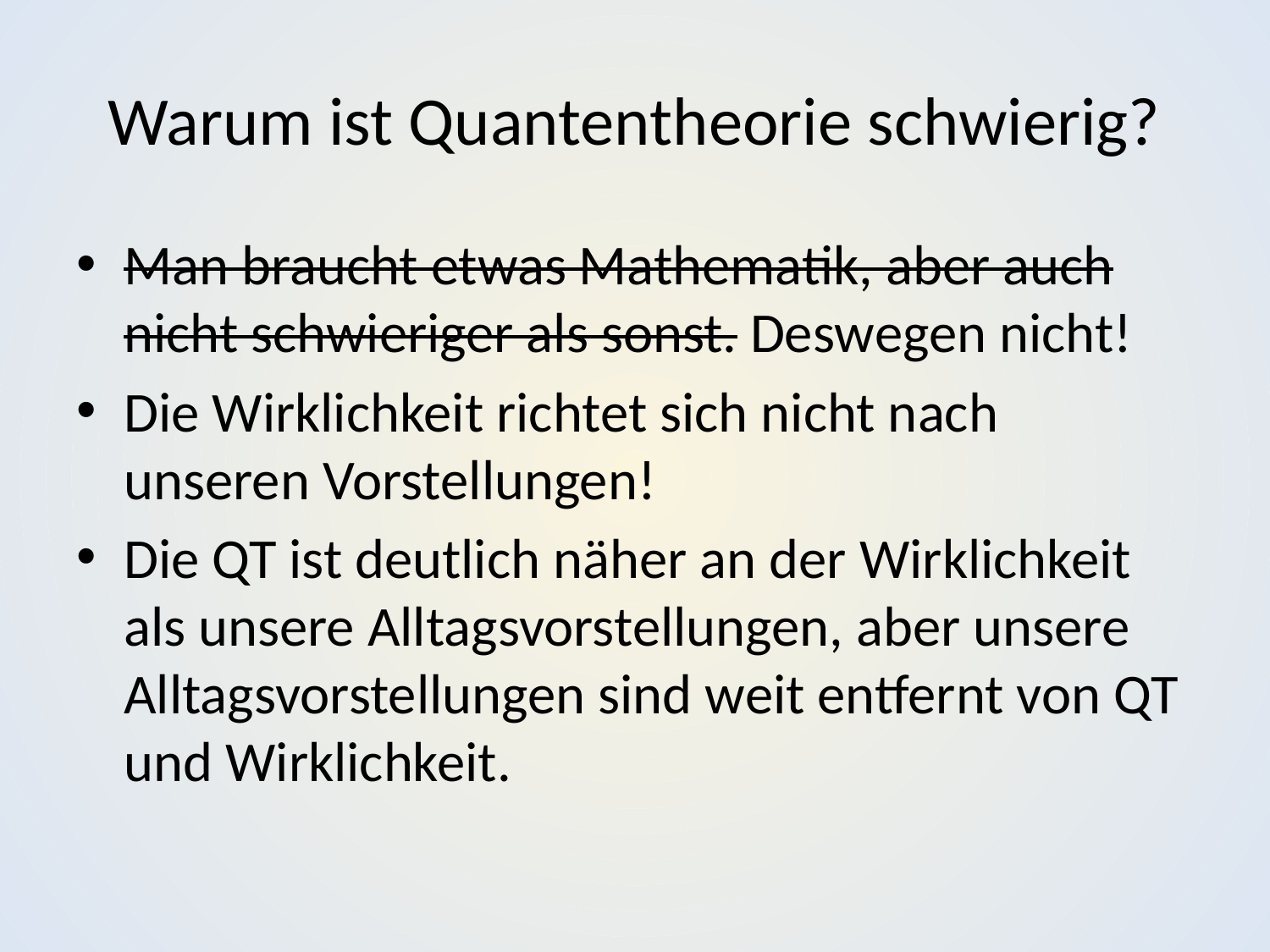

# Warum ist Quantentheorie schwierig?
Man braucht etwas Mathematik, aber auch nicht schwieriger als sonst. Deswegen nicht!
Die Wirklichkeit richtet sich nicht nach unseren Vorstellungen!
Die QT ist deutlich näher an der Wirklichkeit als unsere Alltagsvorstellungen, aber unsere Alltagsvorstellungen sind weit entfernt von QT und Wirklichkeit.